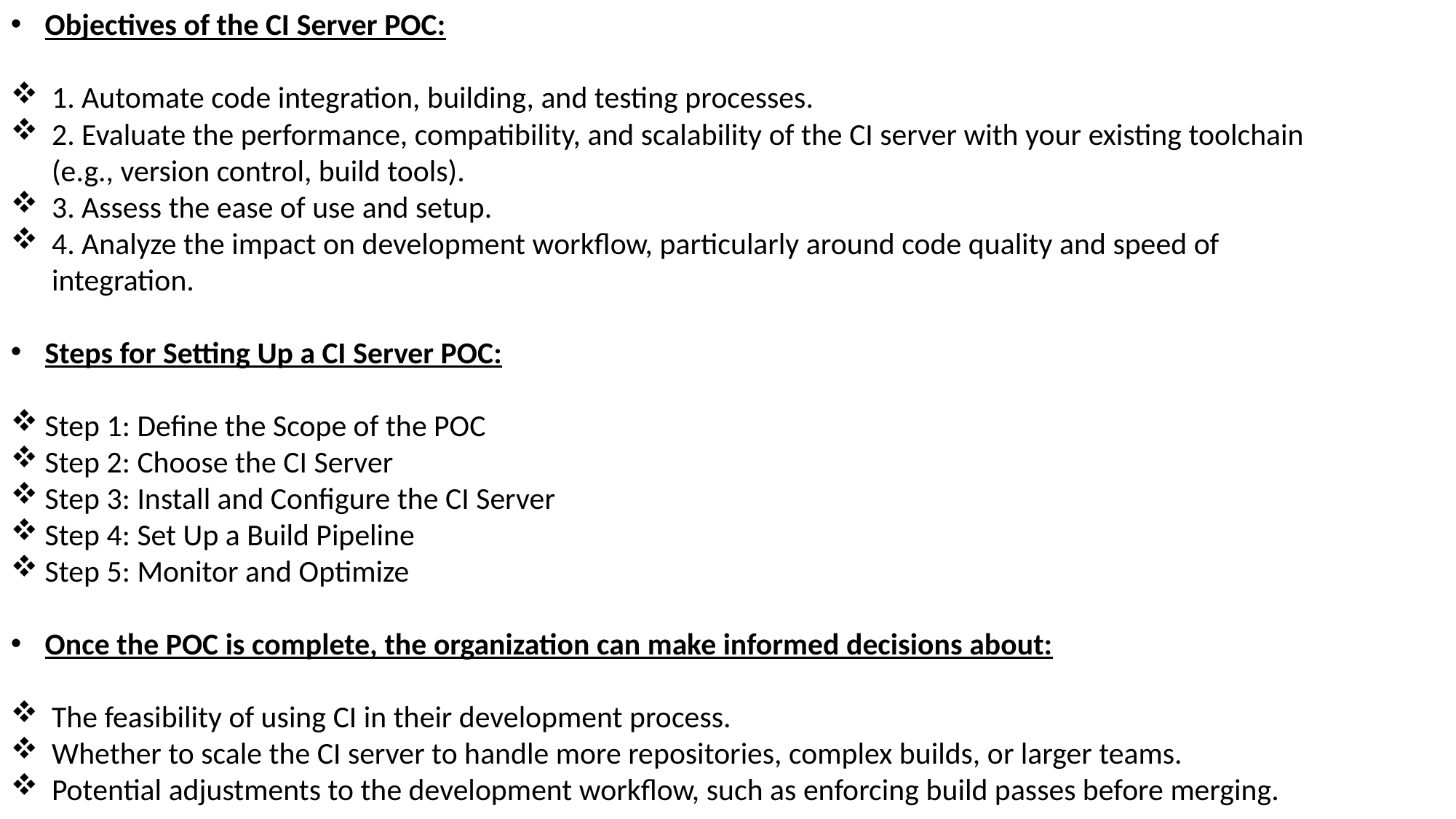

Objectives of the CI Server POC:

1. Automate code integration, building, and testing processes.
2. Evaluate the performance, compatibility, and scalability of the CI server with your existing toolchain (e.g., version control, build tools).
3. Assess the ease of use and setup.
4. Analyze the impact on development workflow, particularly around code quality and speed of integration.

Steps for Setting Up a CI Server POC:

Step 1: Define the Scope of the POC
Step 2: Choose the CI Server
Step 3: Install and Configure the CI Server
Step 4: Set Up a Build Pipeline
Step 5: Monitor and Optimize

Once the POC is complete, the organization can make informed decisions about:

The feasibility of using CI in their development process.
Whether to scale the CI server to handle more repositories, complex builds, or larger teams.
Potential adjustments to the development workflow, such as enforcing build passes before merging.